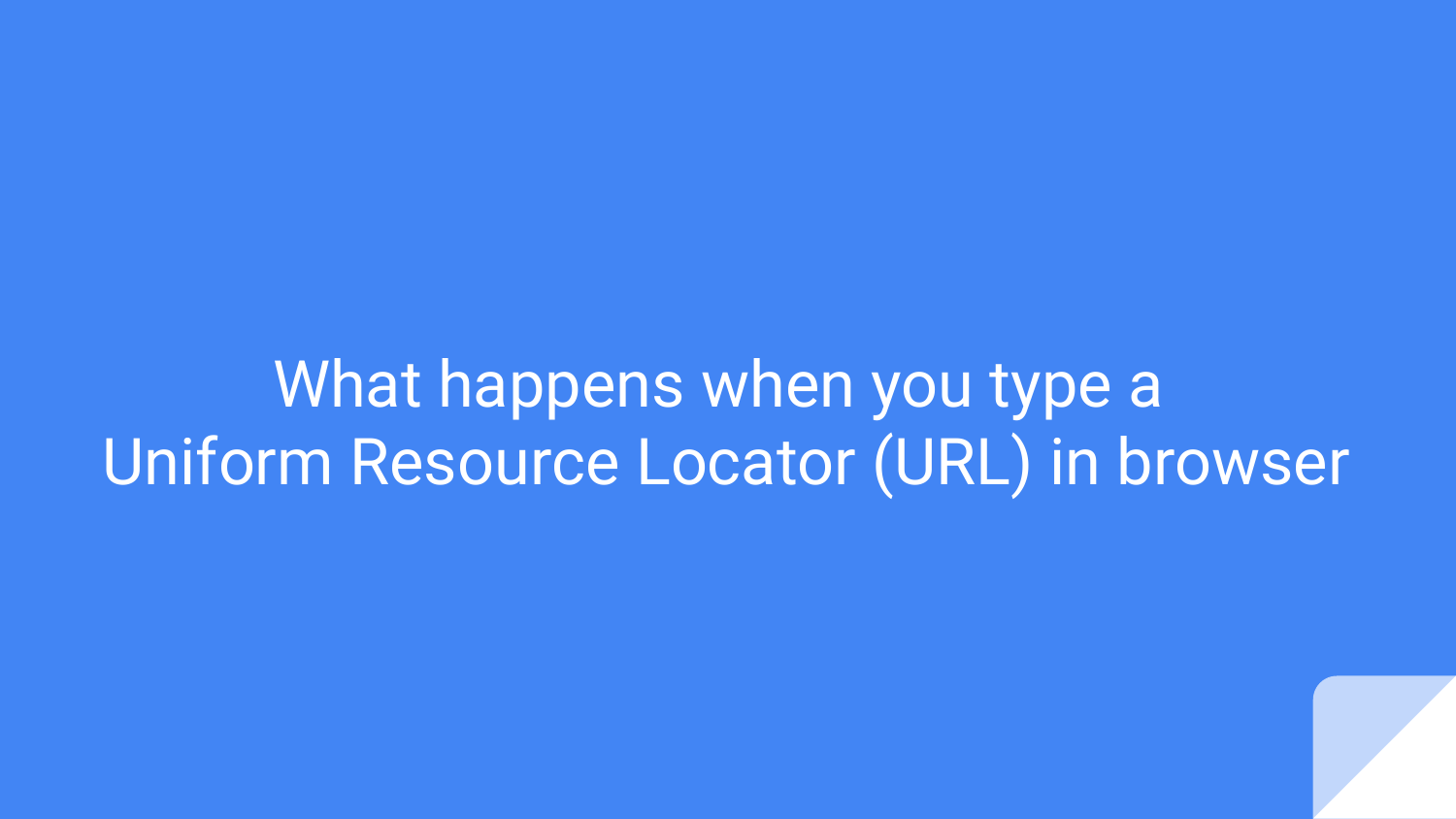

# What happens when you type a
Uniform Resource Locator (URL) in browser